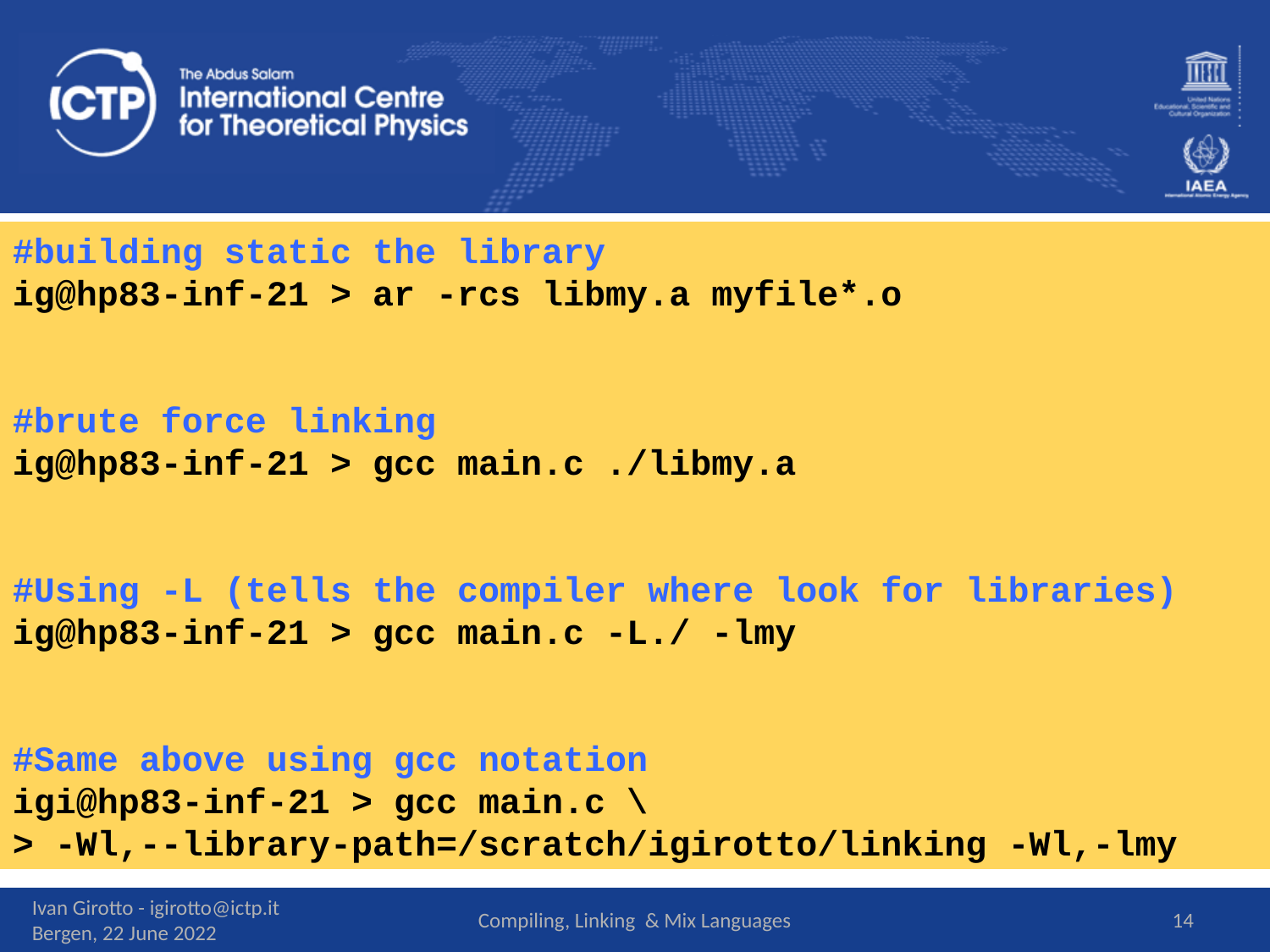

#building static the library
ig@hp83-inf-21 > ar -rcs libmy.a myfile*.o

#brute force linking
ig@hp83-inf-21 > gcc main.c ./libmy.a

#Using -L (tells the compiler where look for libraries)
ig@hp83-inf-21 > gcc main.c -L./ -lmy

#Same above using gcc notation
igi@hp83-inf-21 > gcc main.c \
> -Wl,--library-path=/scratch/igirotto/linking -Wl,-lmy
Ivan Girotto - igirotto@ictp.it         Bergen, 22 June 2022
Compiling, Linking  & Mix Languages
14